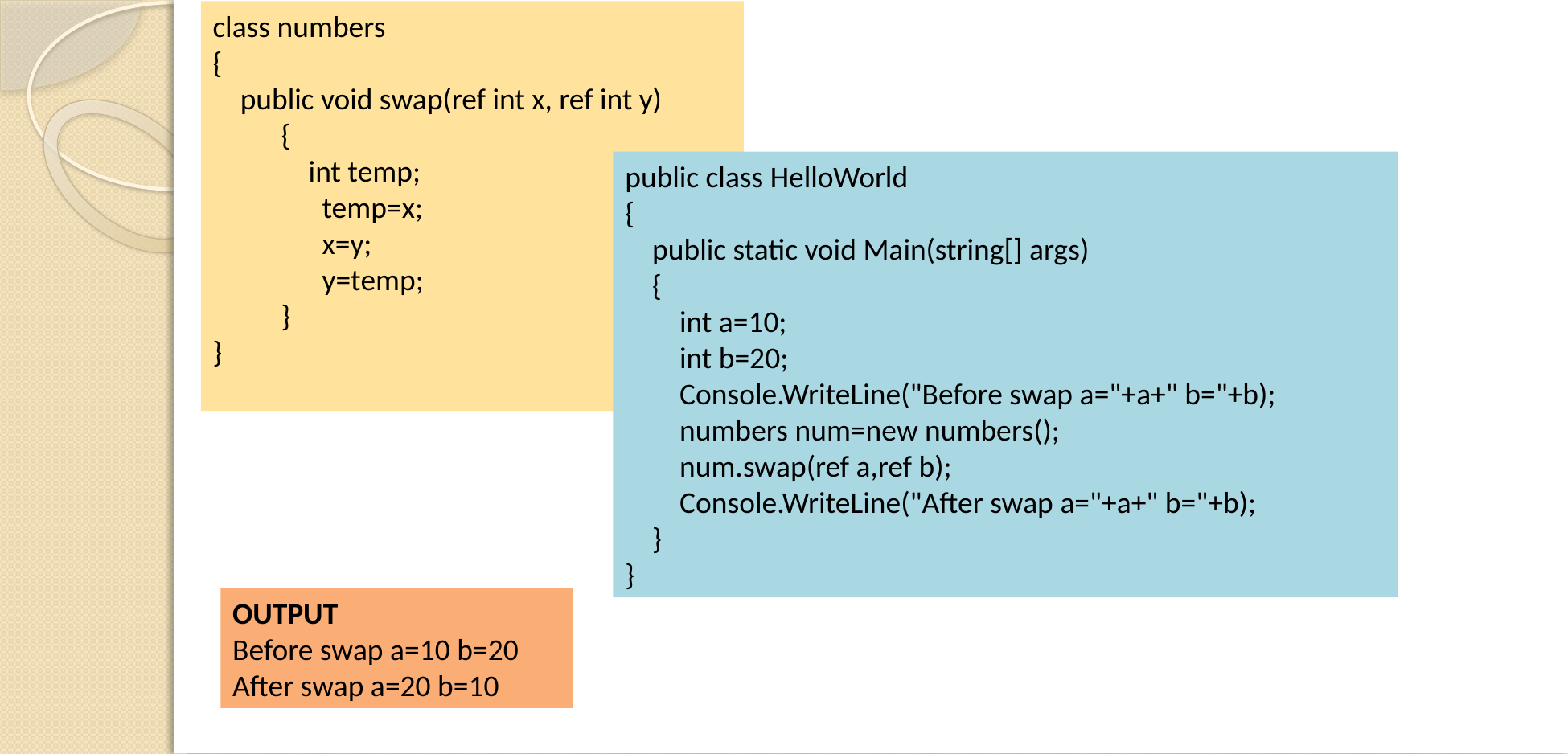

class numbers
{
    public void swap(ref int x, ref int y)
          {
              int temp;
                temp=x;
                x=y;
                y=temp;
          }
}

public class HelloWorld
{
    public static void Main(string[] args)
    {
        int a=10;
        int b=20;
        Console.WriteLine("Before swap a="+a+" b="+b);
        numbers num=new numbers();
        num.swap(ref a,ref b);
        Console.WriteLine("After swap a="+a+" b="+b);
    }
}
OUTPUT
Before swap a=10 b=20
After swap a=20 b=10